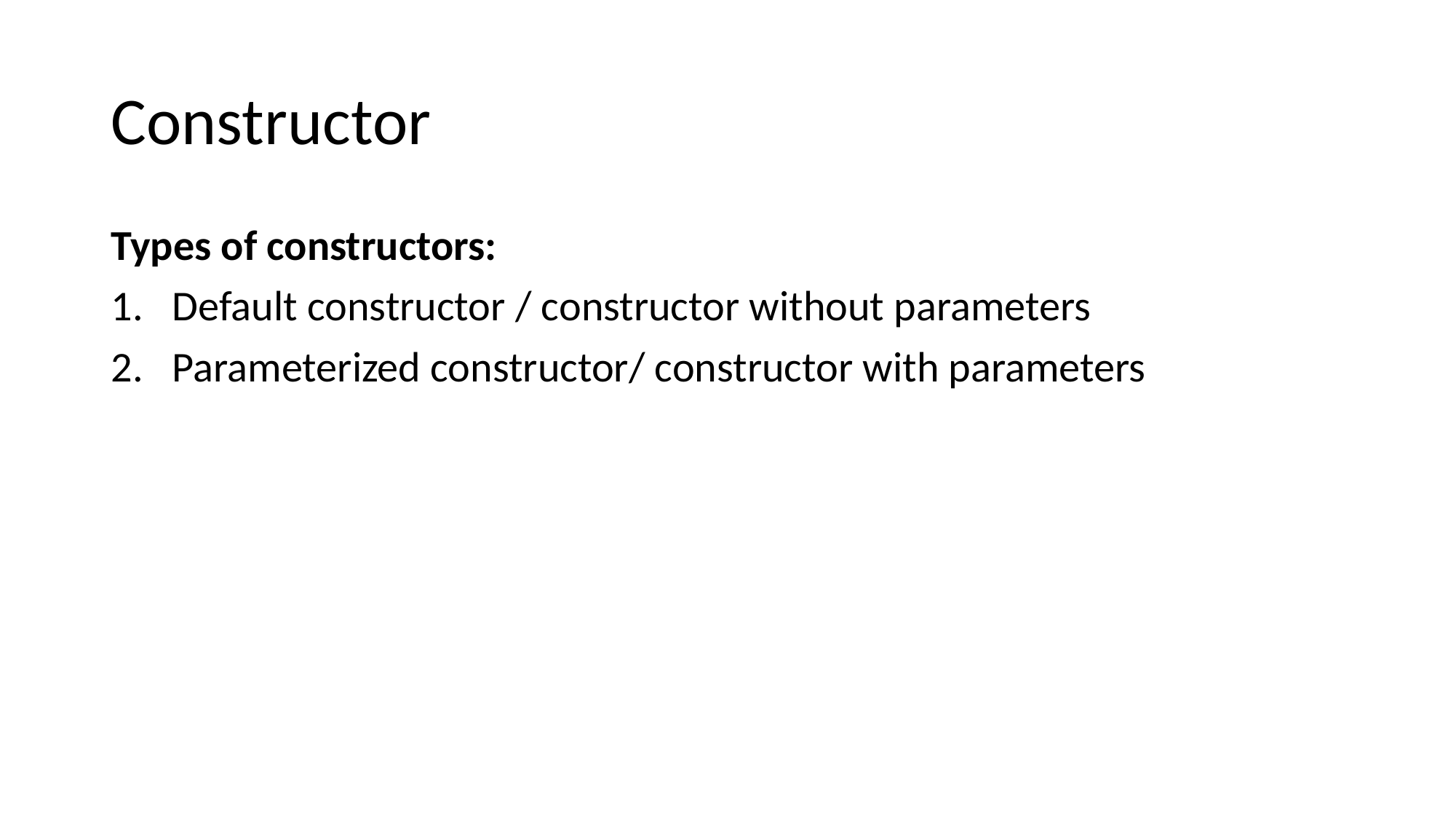

# Constructor
Types of constructors:
Default constructor / constructor without parameters
Parameterized constructor/ constructor with parameters